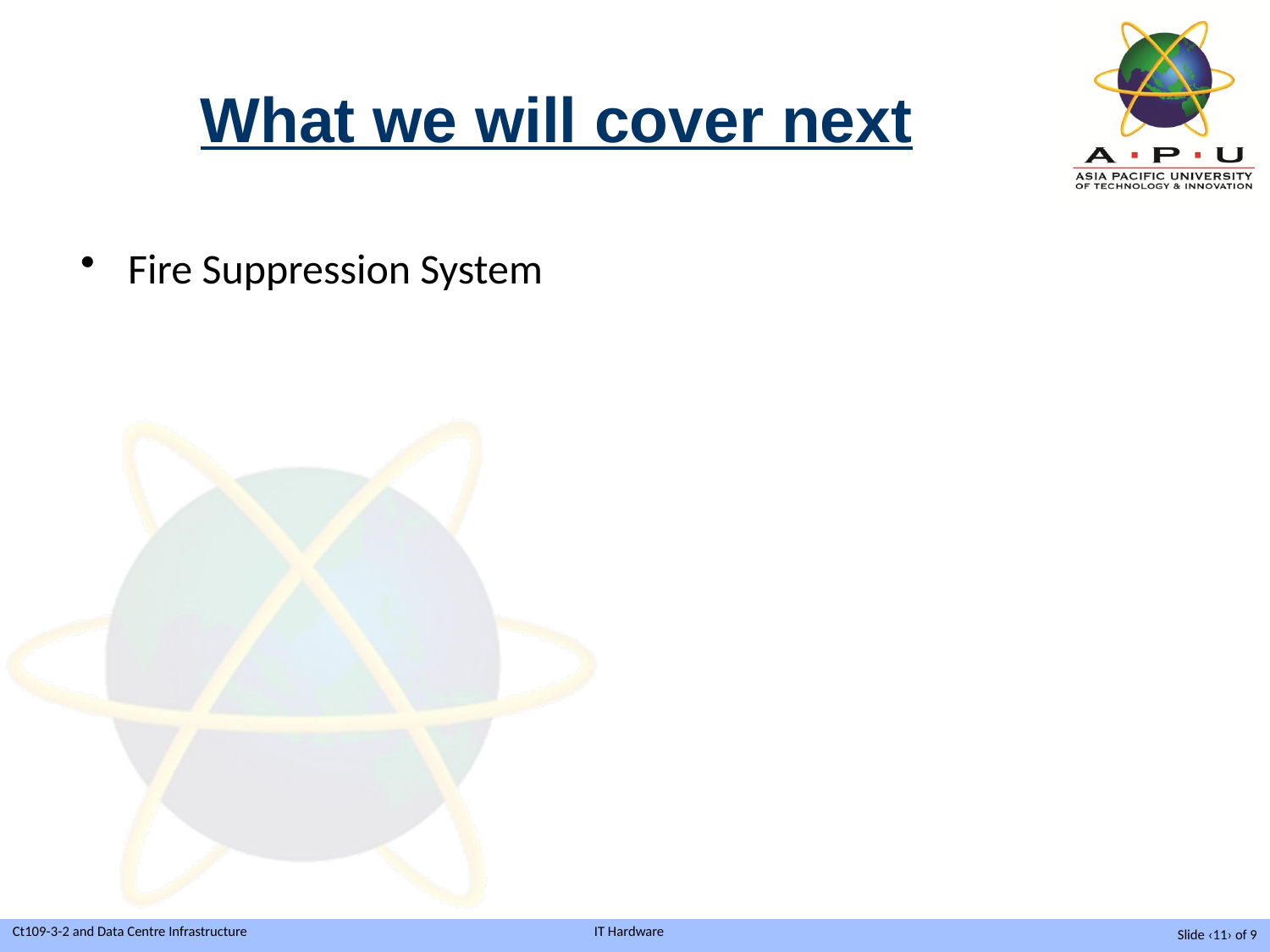

# What we will cover next
Fire Suppression System
Slide ‹11› of 9